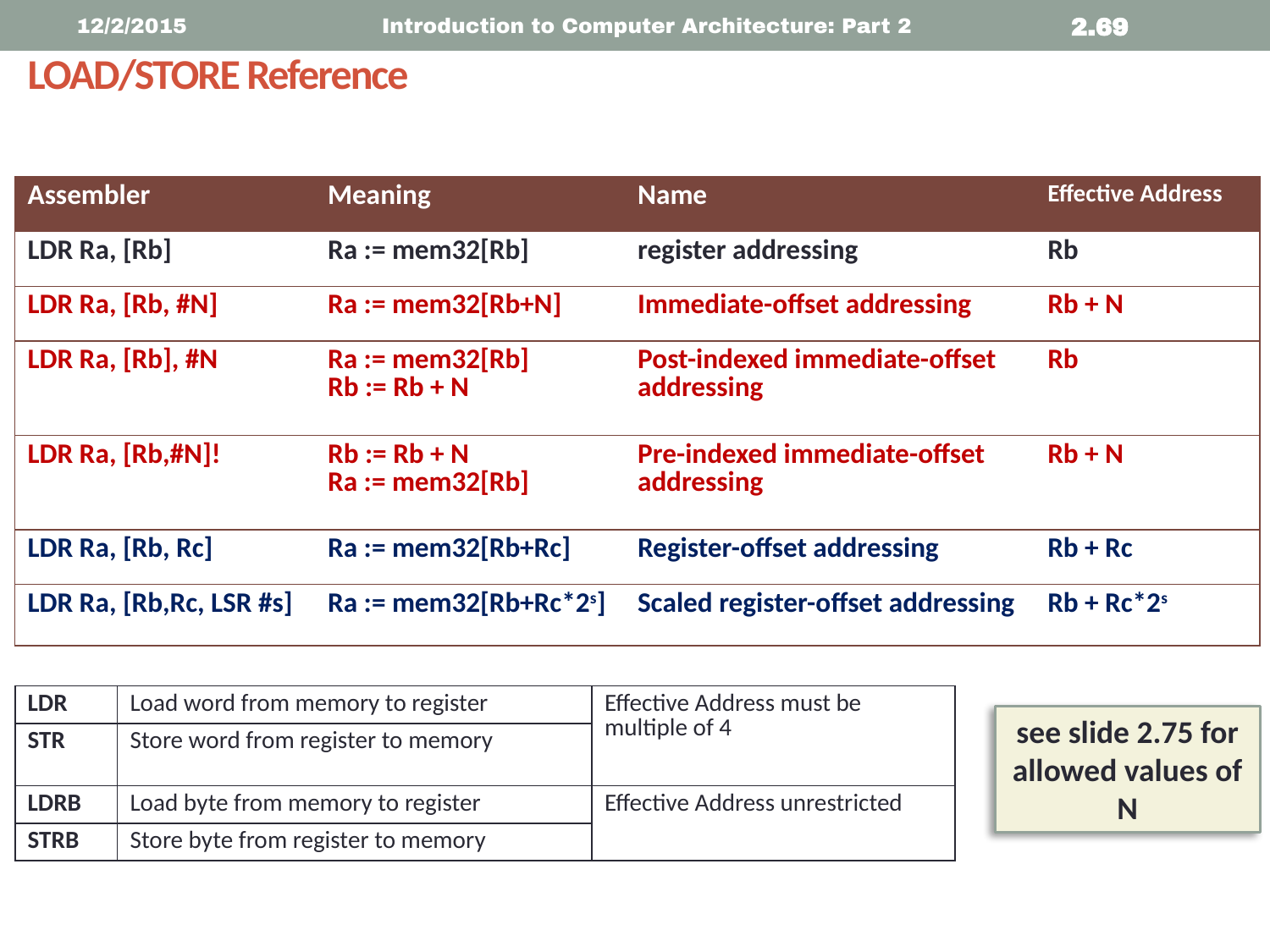

12/2/2015
Introduction to Computer Architecture: Part 2
2.69
# LOAD/STORE Reference
| Assembler | Meaning | Name | Effective Address |
| --- | --- | --- | --- |
| LDR Ra, [Rb] | Ra := mem32[Rb] | register addressing | Rb |
| LDR Ra, [Rb, #N] | Ra := mem32[Rb+N] | Immediate-offset addressing | Rb + N |
| LDR Ra, [Rb], #N | Ra := mem32[Rb] Rb := Rb + N | Post-indexed immediate-offset addressing | Rb |
| LDR Ra, [Rb,#N]! | Rb := Rb + N Ra := mem32[Rb] | Pre-indexed immediate-offset addressing | Rb + N |
| LDR Ra, [Rb, Rc] | Ra := mem32[Rb+Rc] | Register-offset addressing | Rb + Rc |
| LDR Ra, [Rb,Rc, LSR #s] | Ra := mem32[Rb+Rc\*2s] | Scaled register-offset addressing | Rb + Rc\*2s |
| LDR | Load word from memory to register | Effective Address must be multiple of 4 |
| --- | --- | --- |
| STR | Store word from register to memory |  |
| LDRB | Load byte from memory to register | Effective Address unrestricted |
| STRB | Store byte from register to memory |  |
see slide 2.75 for allowed values of N